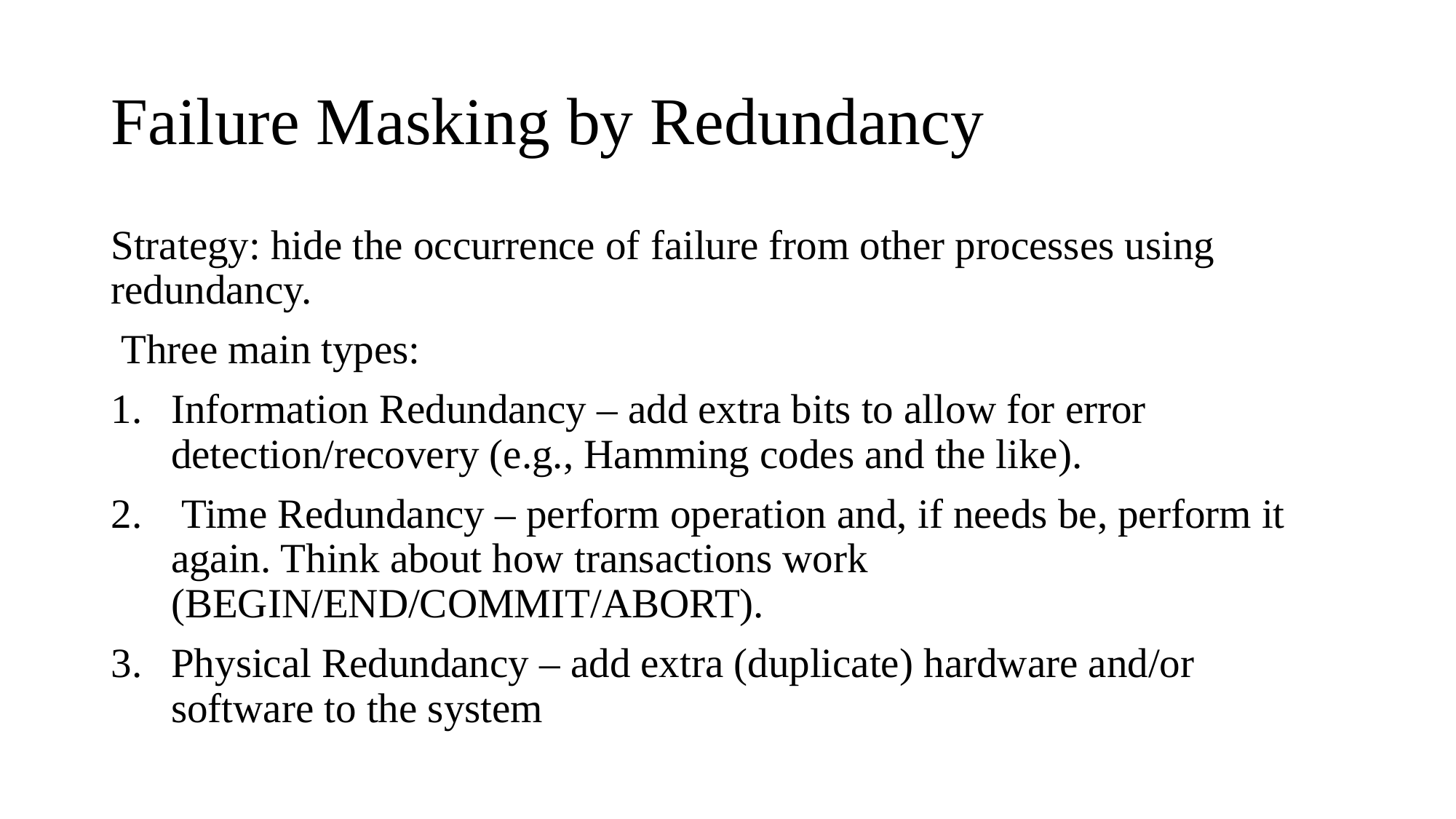

# Failure Masking by Redundancy
Strategy: hide the occurrence of failure from other processes using redundancy.
 Three main types:
Information Redundancy – add extra bits to allow for error detection/recovery (e.g., Hamming codes and the like).
 Time Redundancy – perform operation and, if needs be, perform it   again. Think about how transactions work (BEGIN/END/COMMIT/ABORT).
Physical Redundancy – add extra (duplicate) hardware and/or software to the system